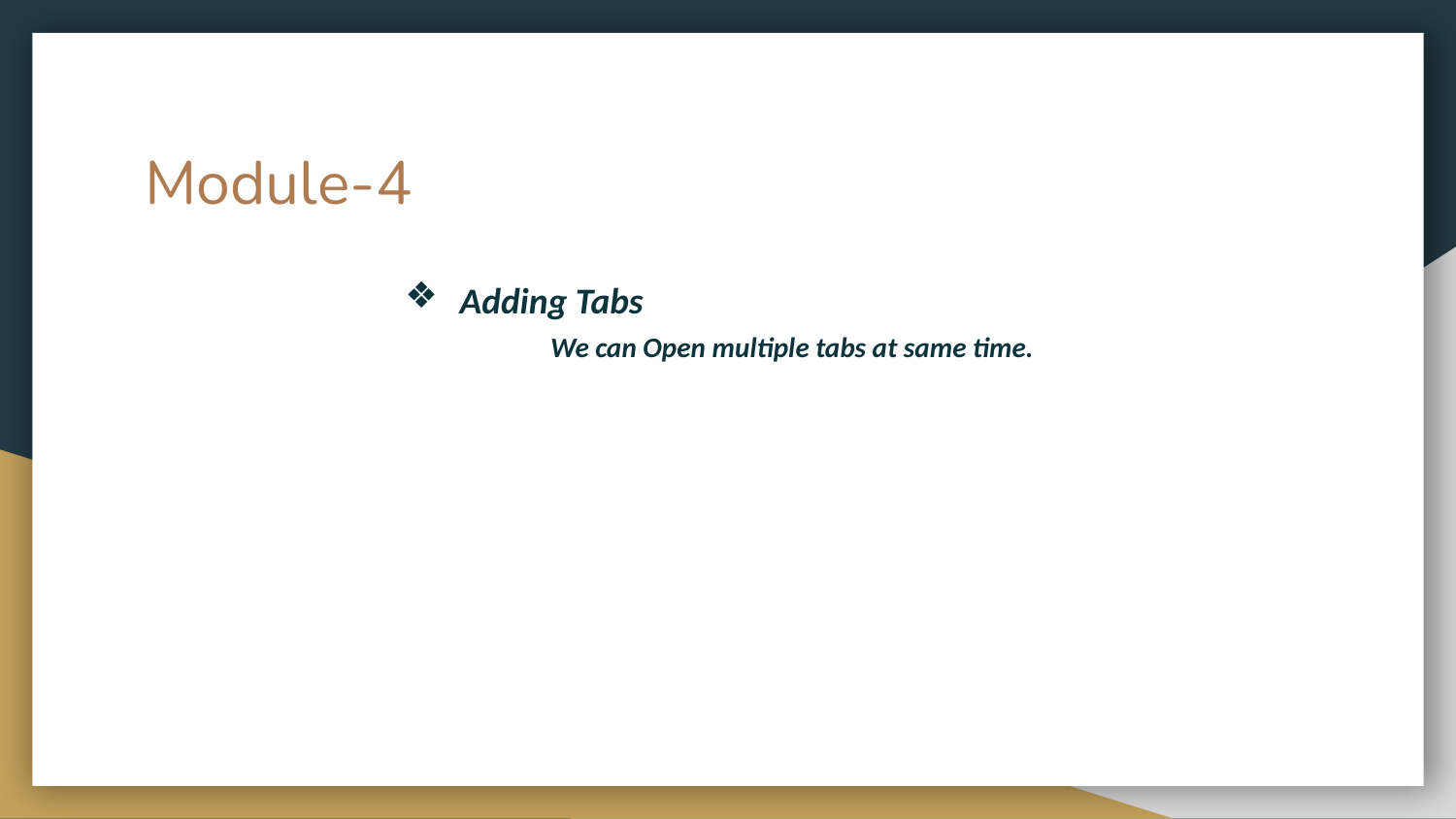

# Module-4
Adding Tabs
           We can Open multiple tabs at same time.